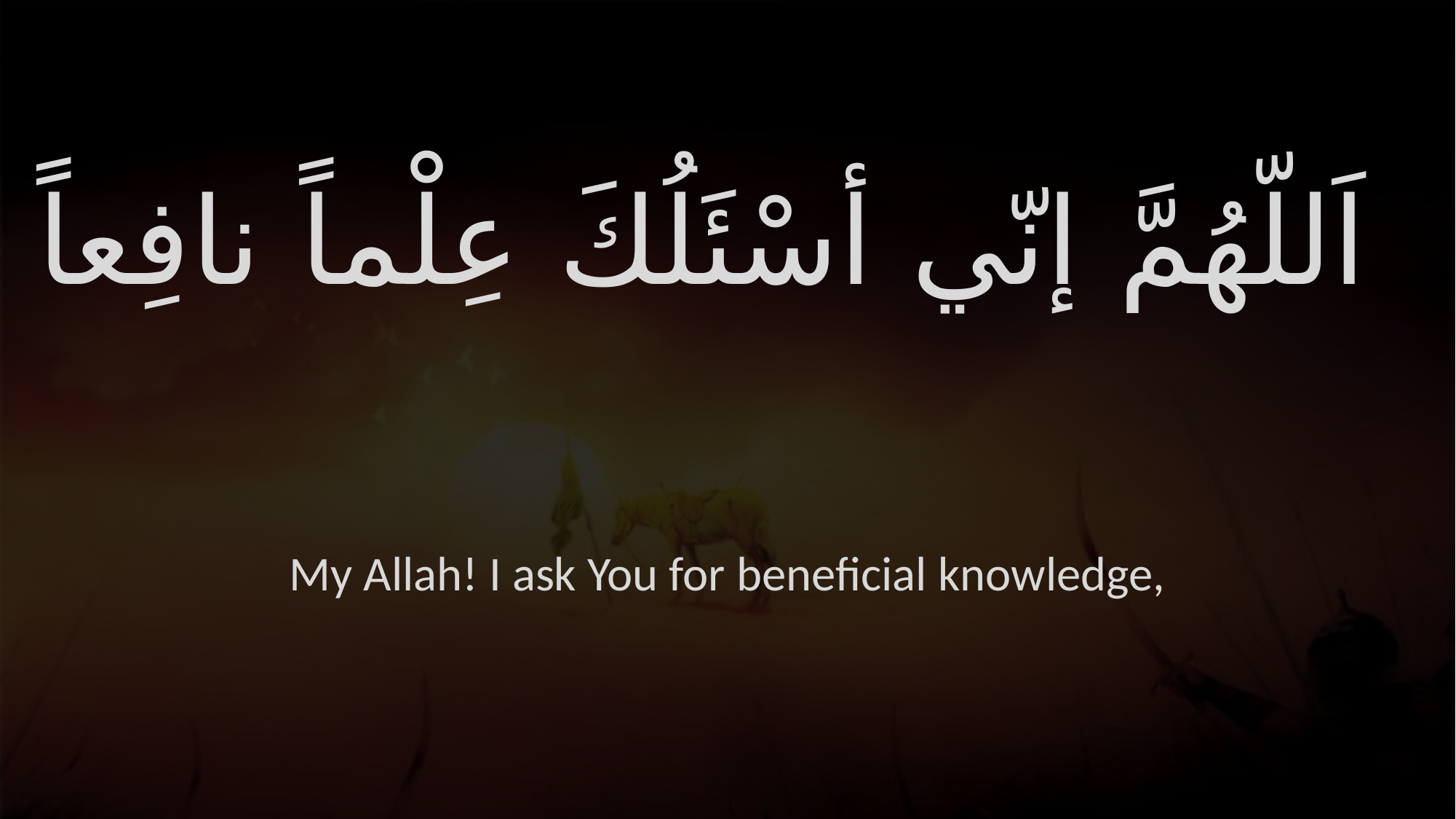

# اَللّهُمَّ إنّي أسْئَلُكَ عِلْماً نافِعاً
My Allah! I ask You for beneficial knowledge,